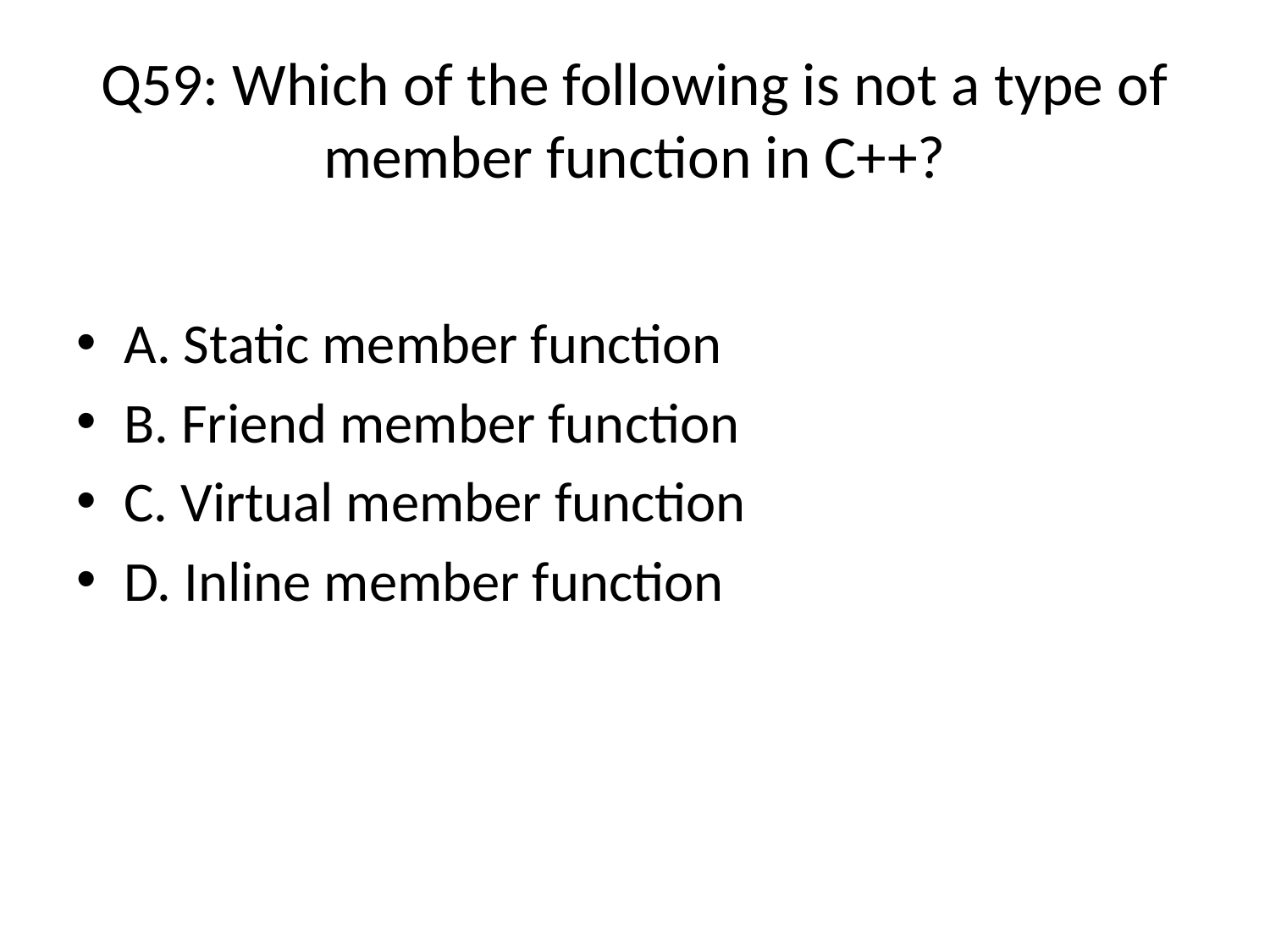

# Q59: Which of the following is not a type of member function in C++?

A. Static member function
B. Friend member function (Answer)
C. Virtual member function
D. Inline member function